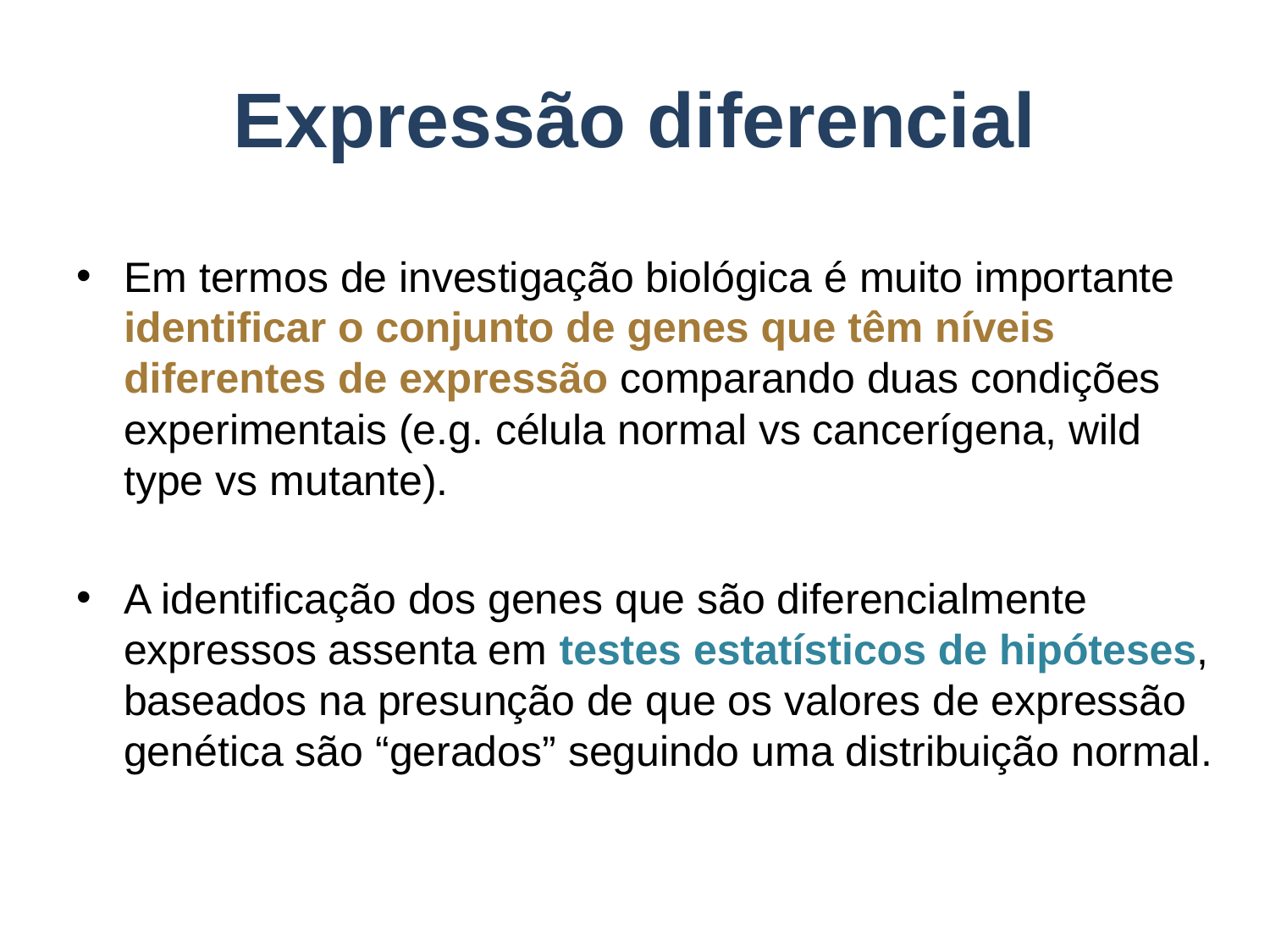

# Expressão diferencial
Em termos de investigação biológica é muito importante identificar o conjunto de genes que têm níveis diferentes de expressão comparando duas condições experimentais (e.g. célula normal vs cancerígena, wild type vs mutante).

A identificação dos genes que são diferencialmente expressos assenta em testes estatísticos de hipóteses, baseados na presunção de que os valores de expressão genética são “gerados” seguindo uma distribuição normal.